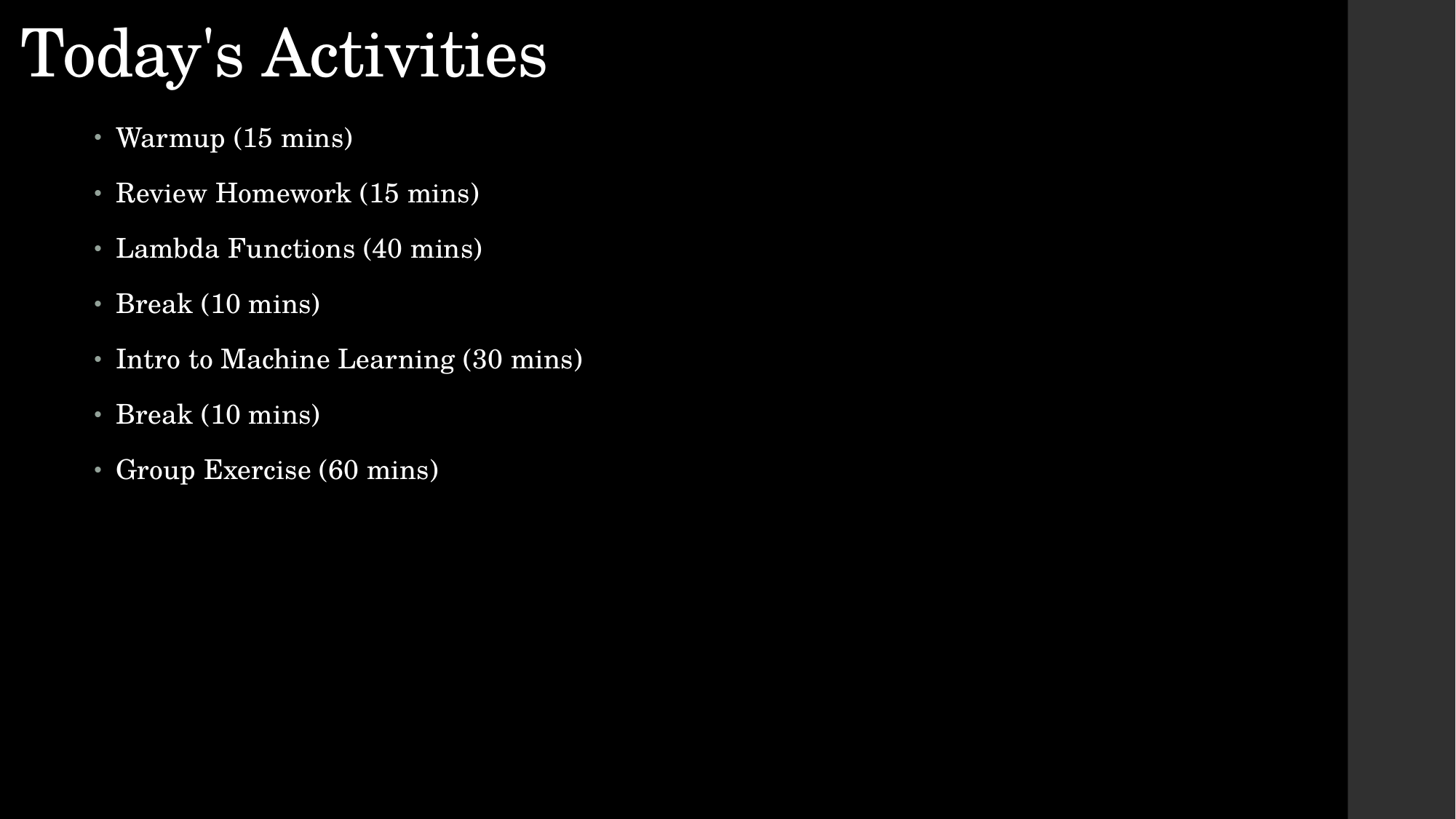

# Today's Activities
Warmup (15 mins)
Review Homework (15 mins)
Lambda Functions (40 mins)
Break (10 mins)
Intro to Machine Learning (30 mins)
Break (10 mins)
Group Exercise (60 mins)